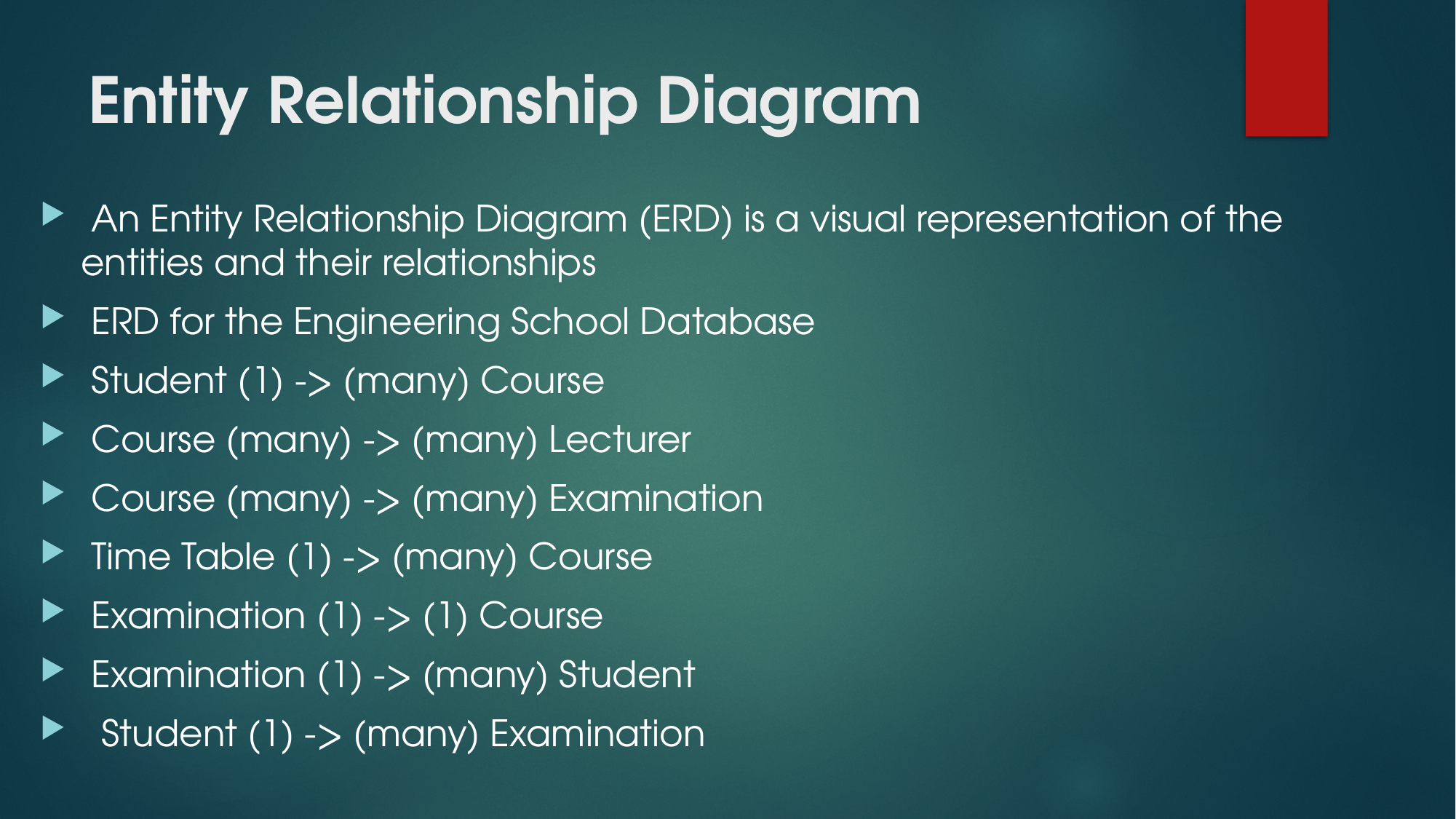

# Entity Relationship Diagram

 An Entity Relationship Diagram (ERD) is a visual representation of the entities and their relationships
 ERD for the Engineering School Database
 Student (1) -> (many) Course
 Course (many) -> (many) Lecturer
 Course (many) -> (many) Examination
 Time Table (1) -> (many) Course
 Examination (1) -> (1) Course
 Examination (1) -> (many) Student
  Student (1) -> (many) Examination